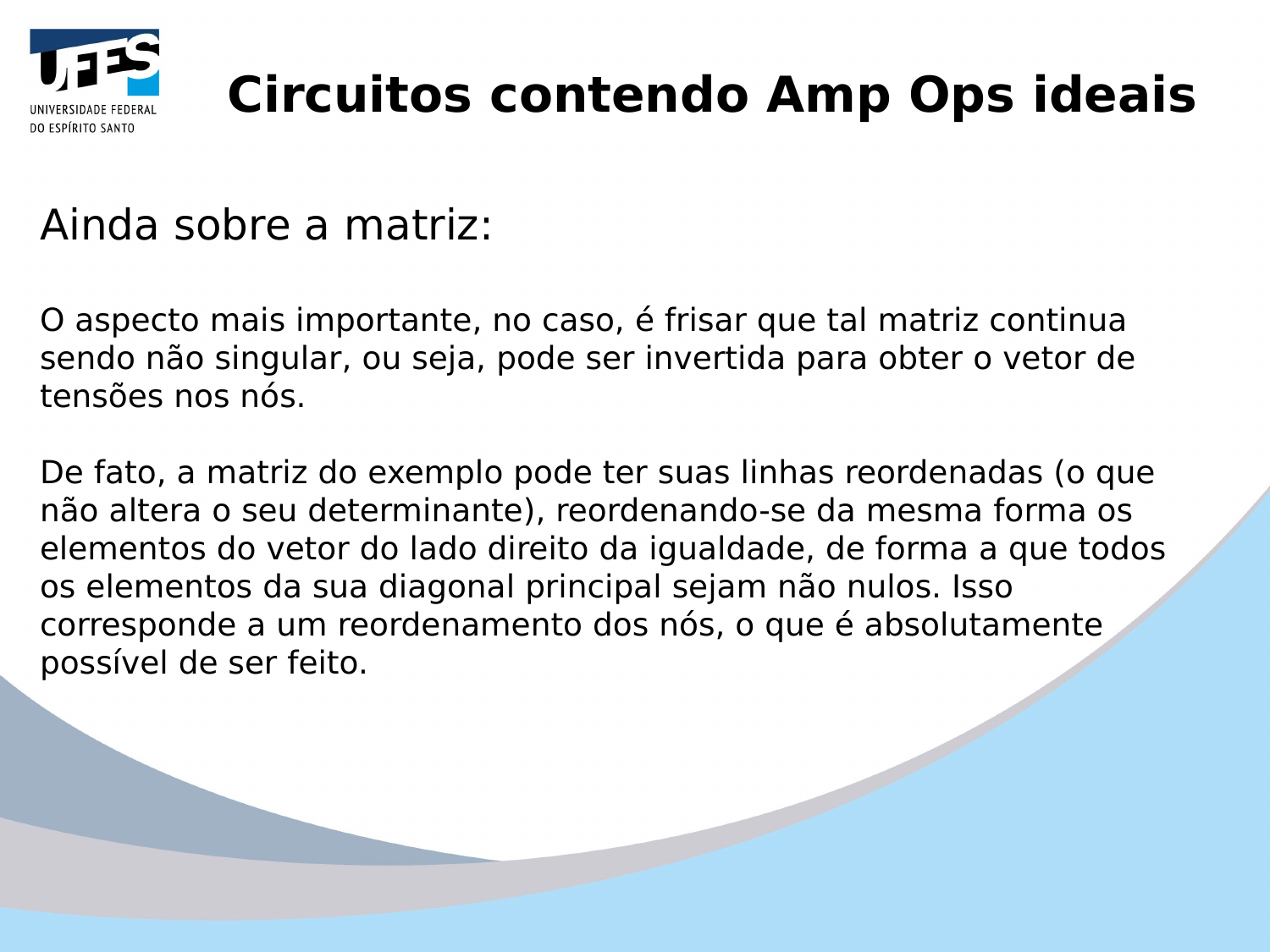

Circuitos contendo Amp Ops ideais
Ainda sobre a matriz:

O aspecto mais importante, no caso, é frisar que tal matriz continua sendo não singular, ou seja, pode ser invertida para obter o vetor de tensões nos nós.

De fato, a matriz do exemplo pode ter suas linhas reordenadas (o que não altera o seu determinante), reordenando-se da mesma forma os elementos do vetor do lado direito da igualdade, de forma a que todos os elementos da sua diagonal principal sejam não nulos. Isso corresponde a um reordenamento dos nós, o que é absolutamente possível de ser feito.